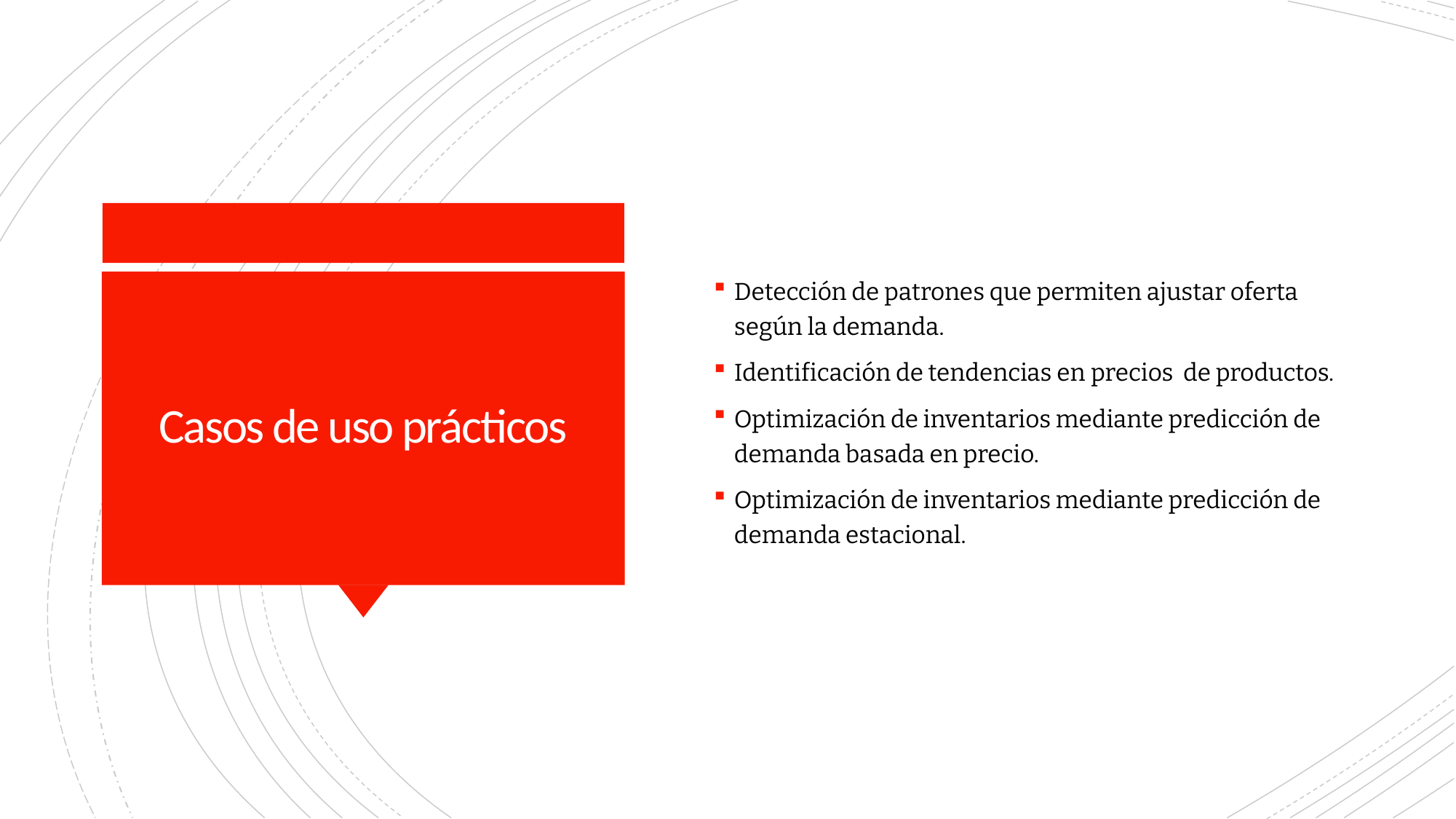

Detección de patrones que permiten ajustar oferta según la demanda.
Identificación de tendencias en precios  de productos.
Optimización de inventarios mediante predicción de demanda basada en precio.
Optimización de inventarios mediante predicción de demanda estacional.
# Casos de uso prácticos